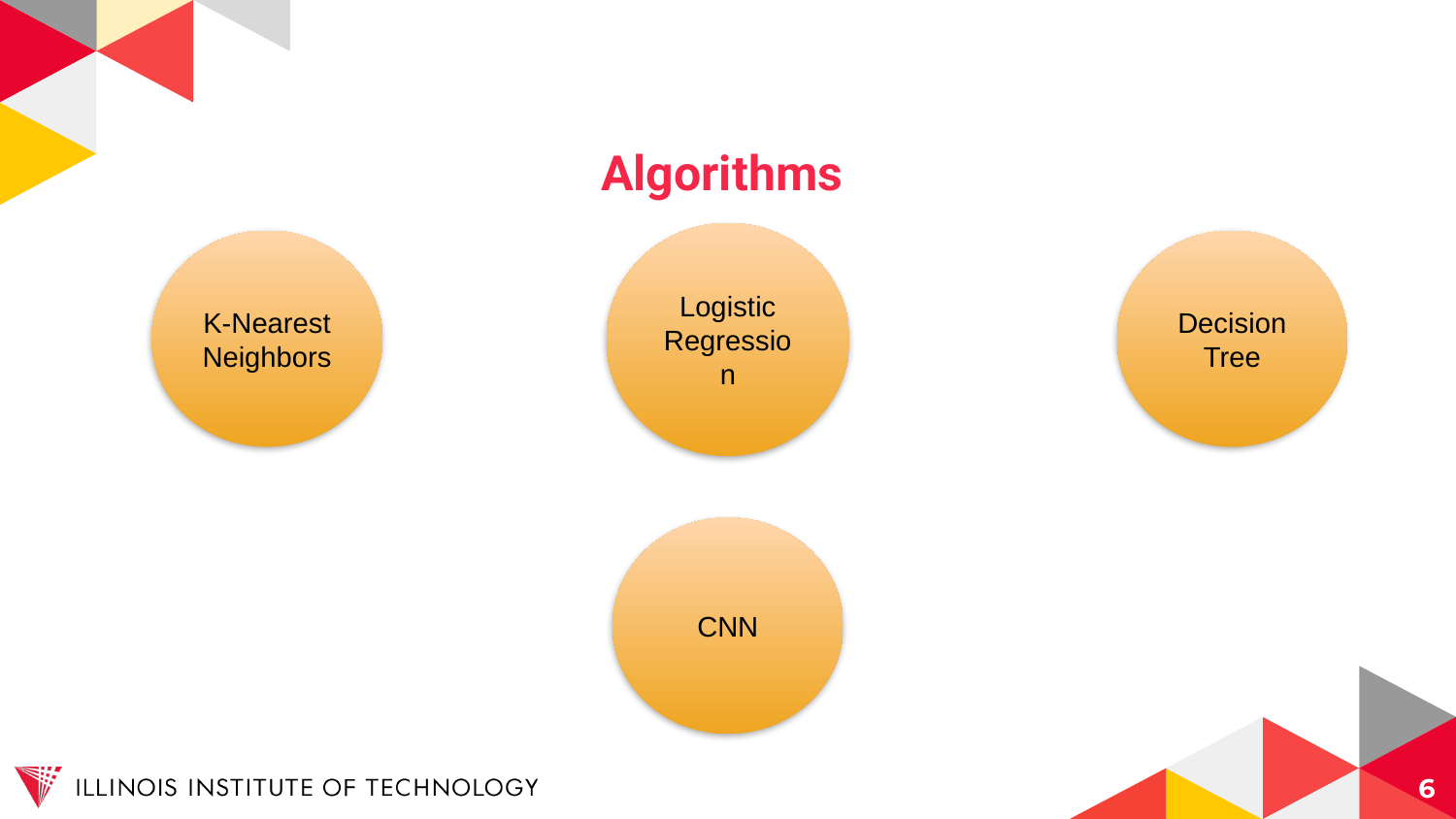

# Algorithms
Logistic Regression
K-Nearest Neighbors
Decision Tree
CNN
6